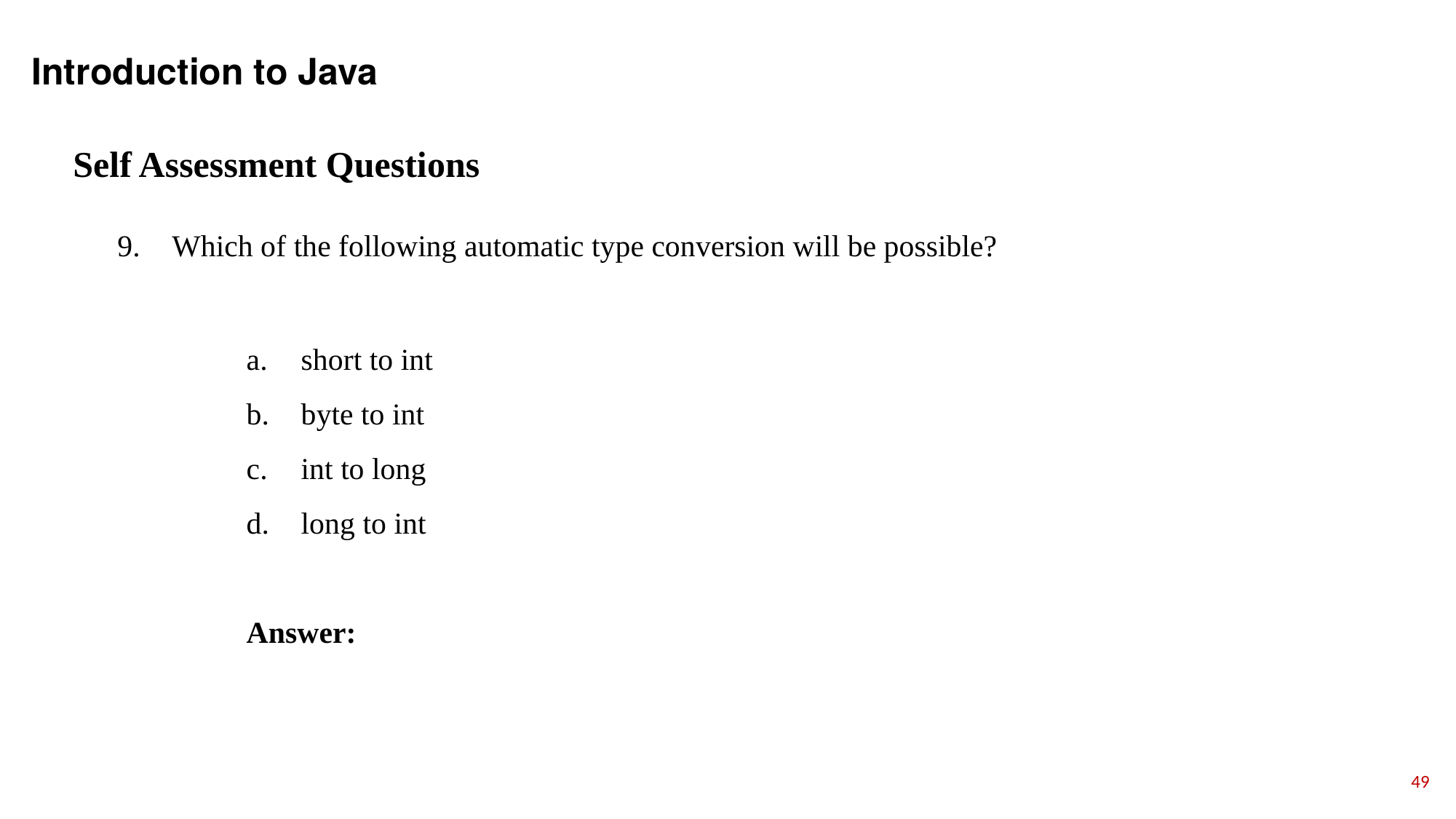

Introduction to Java
Self Assessment Questions
Which of the following automatic type conversion will be possible?
short to int
byte to int
int to long
long to int

Answer:
49